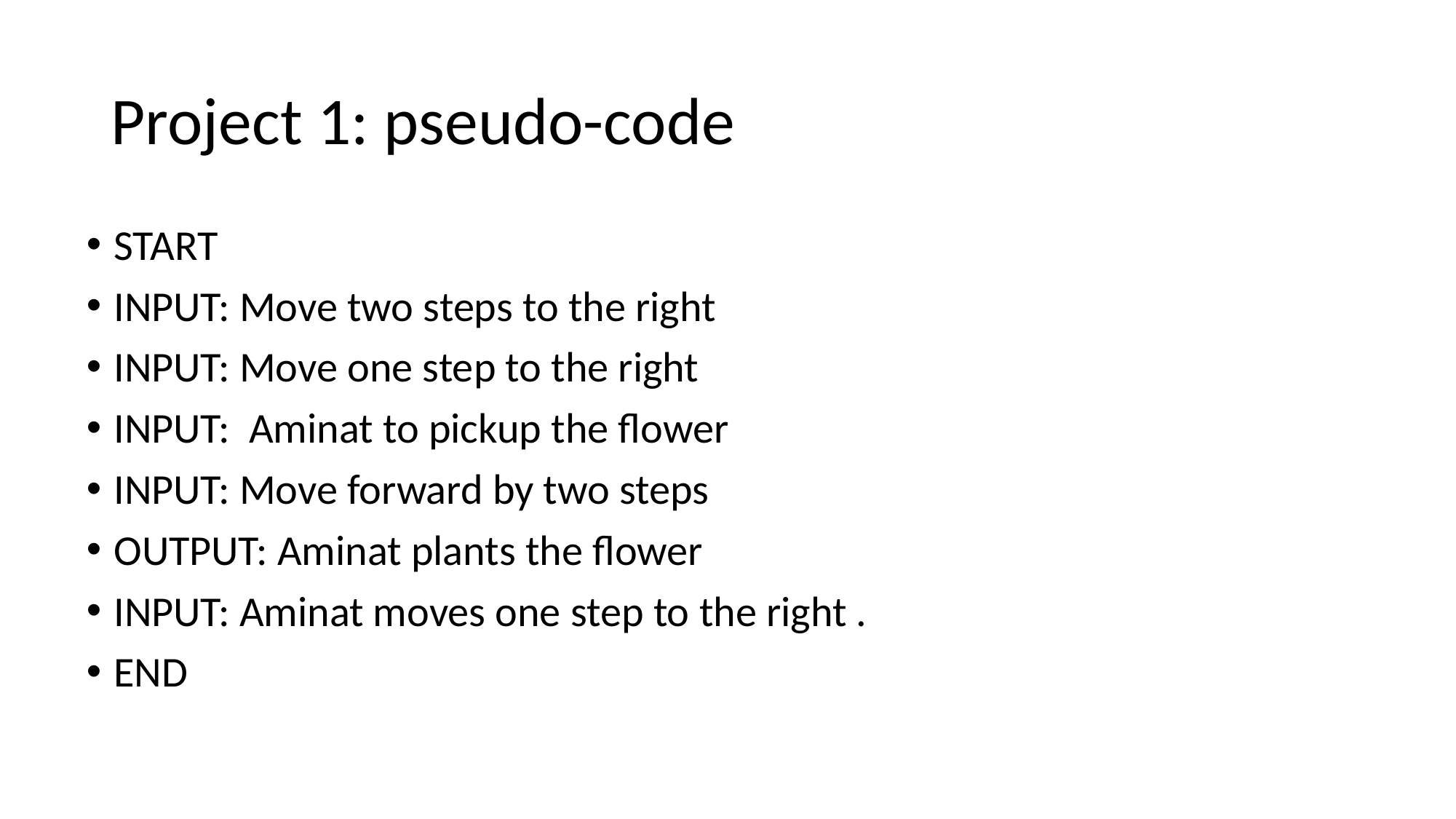

# Project 1: pseudo-code
START
INPUT: Move two steps to the right
INPUT: Move one step to the right
INPUT:  Aminat to pickup the flower
INPUT: Move forward by two steps
OUTPUT: Aminat plants the flower
INPUT: Aminat moves one step to the right .
END